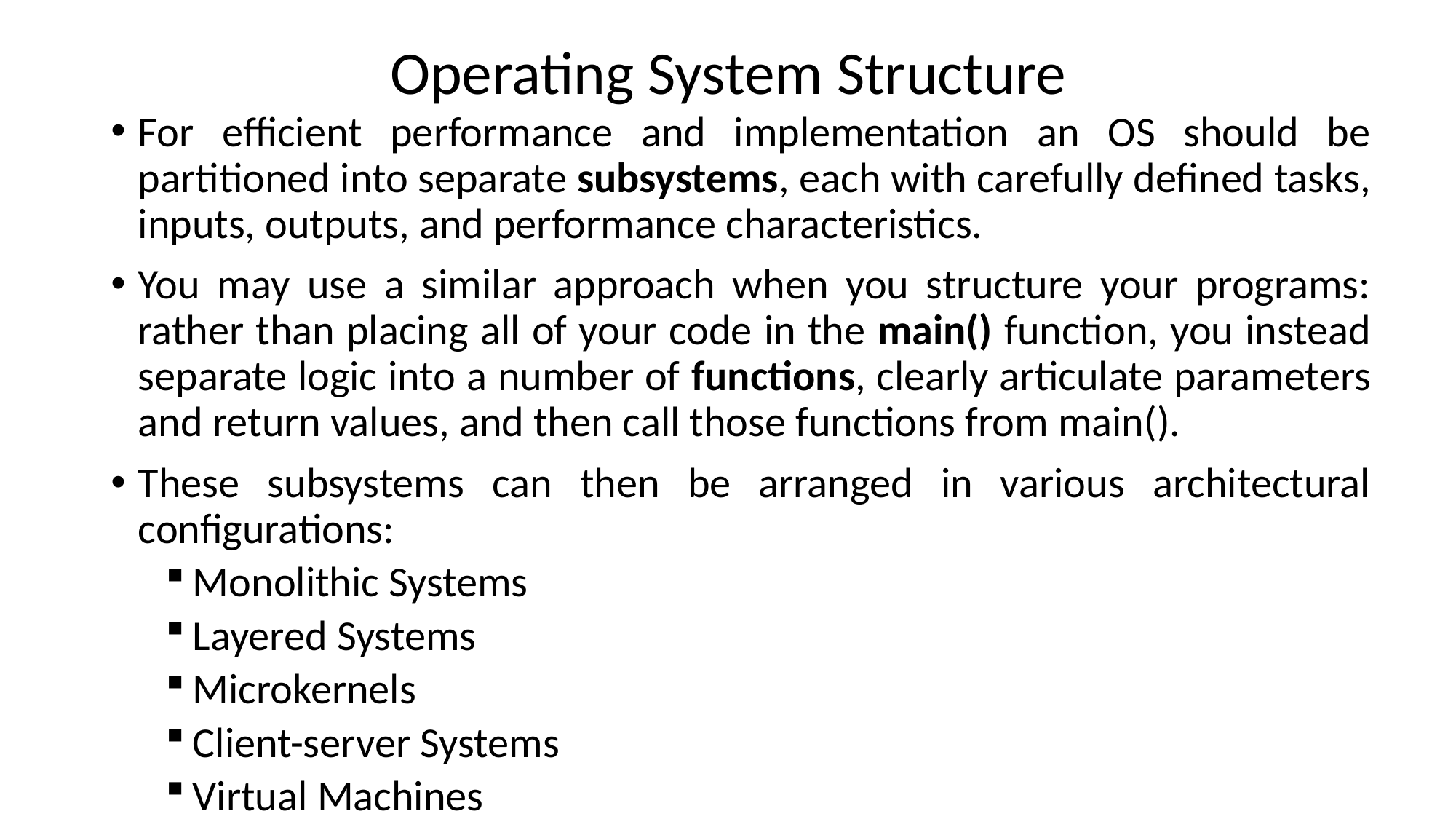

# Operating System Structure
For efficient performance and implementation an OS should be partitioned into separate subsystems, each with carefully defined tasks, inputs, outputs, and performance characteristics.
You may use a similar approach when you structure your programs: rather than placing all of your code in the main() function, you instead separate logic into a number of functions, clearly articulate parameters and return values, and then call those functions from main().
These subsystems can then be arranged in various architectural configurations:
Monolithic Systems
Layered Systems
Microkernels
Client-server Systems
Virtual Machines